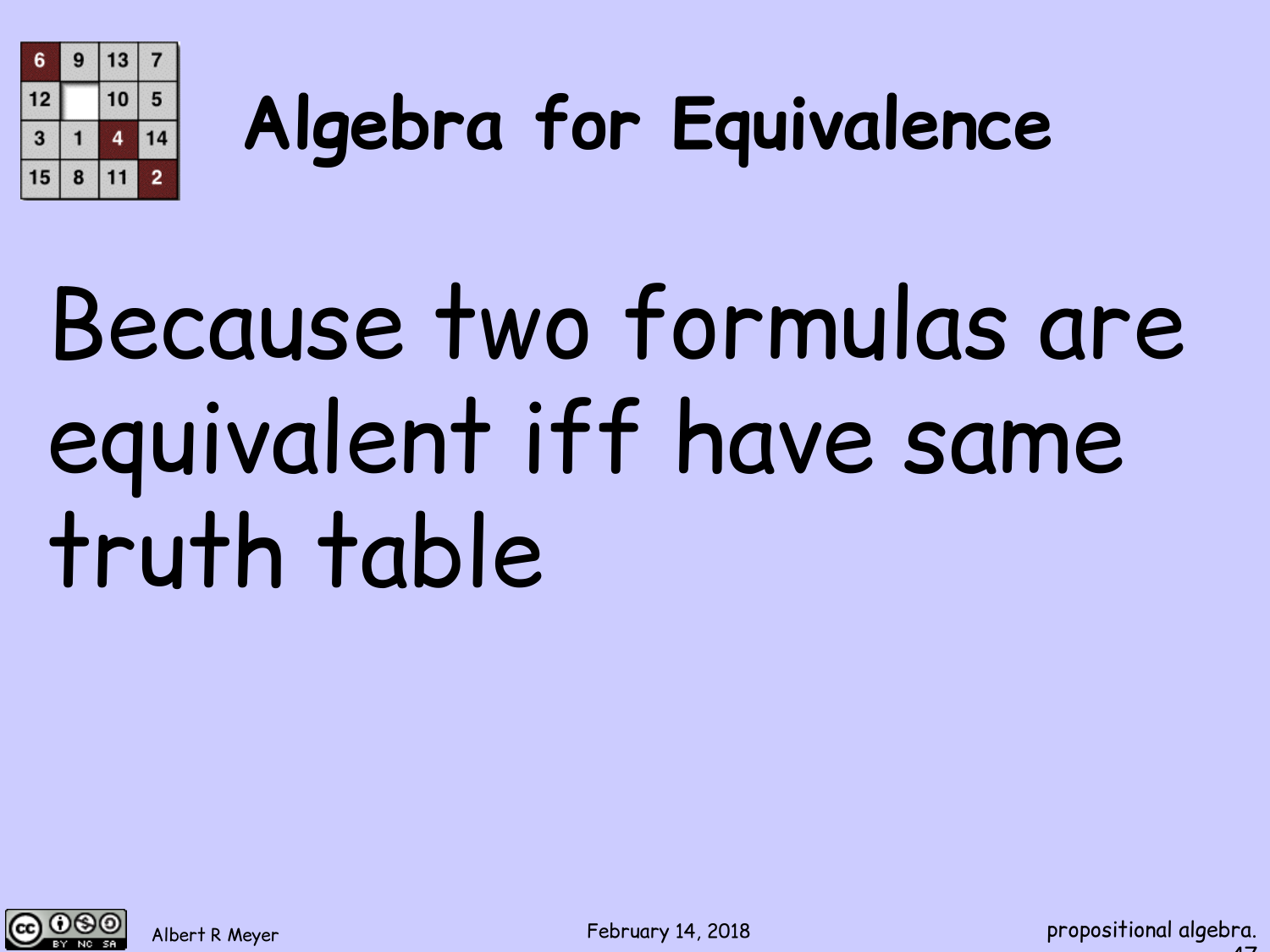

# Algebra for Equivalence
Because two formulas are
equivalent iff have same truth table
propositional algebra.47